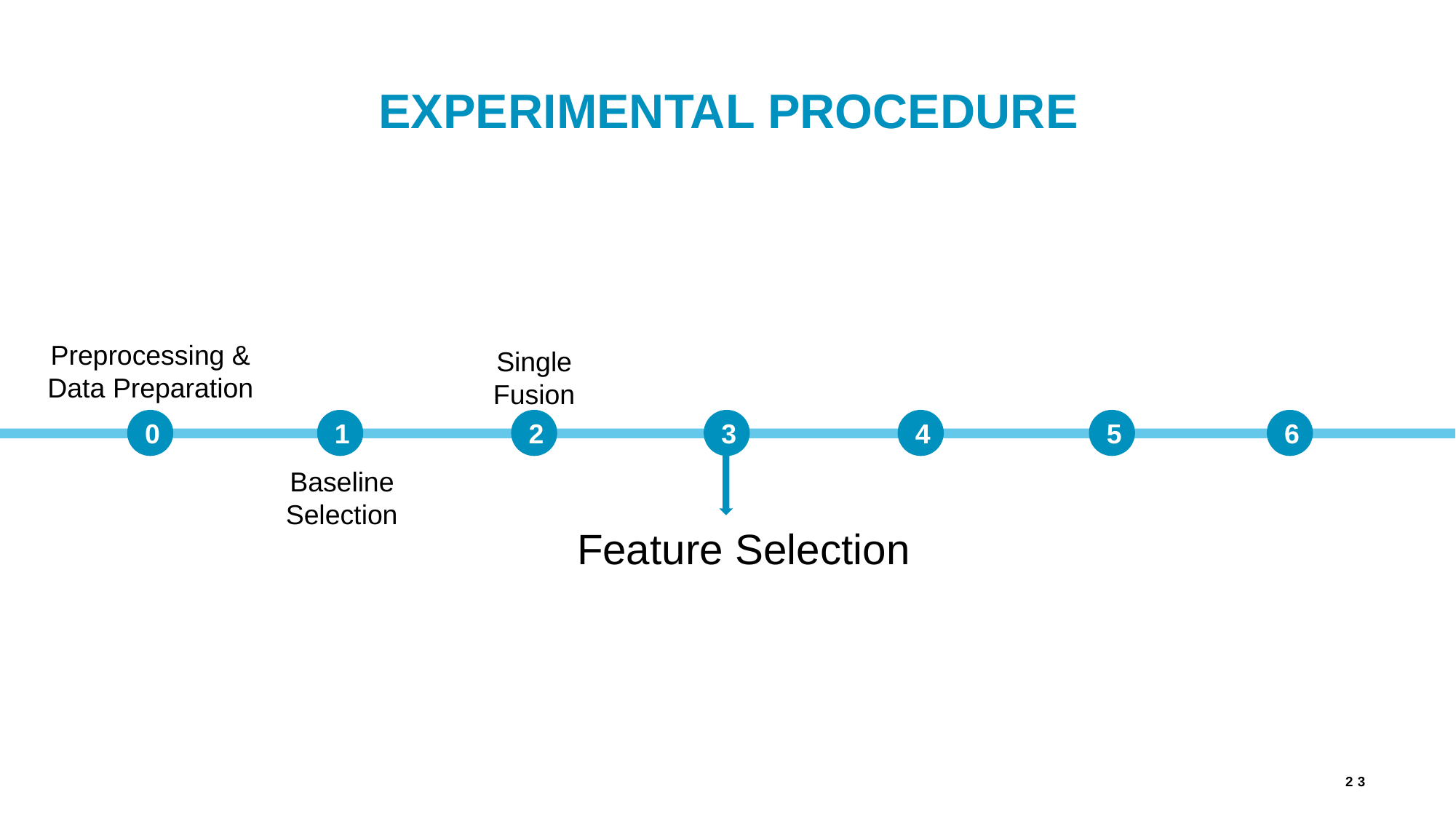

EXPERIMENTAL PROCEDURE
Preprocessing & Data Preparation
Single
Fusion
5
6
1
2
3
4
0

Baseline Selection
Feature Selection
23